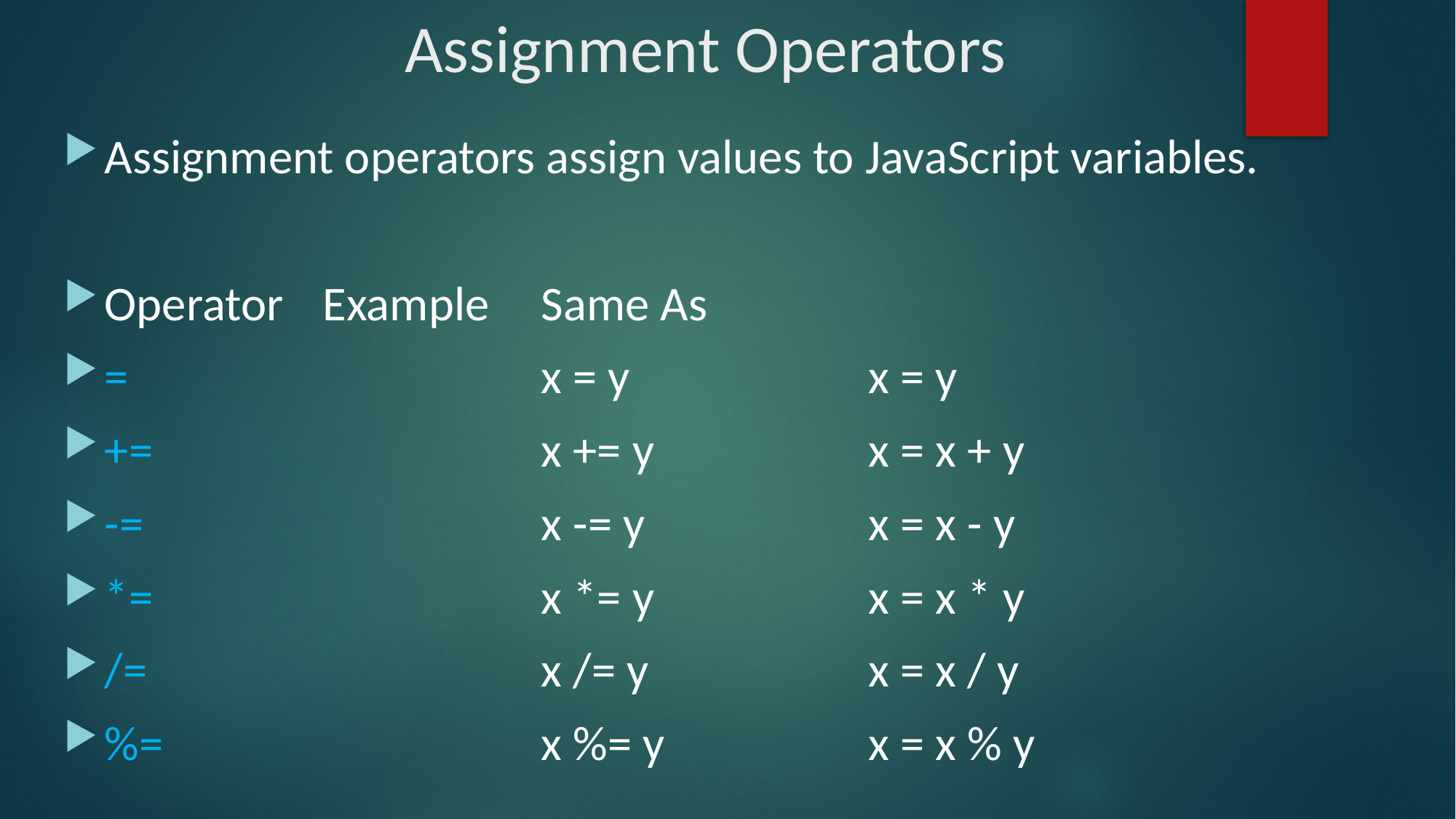

# Assignment Operators
Assignment operators assign values to JavaScript variables.

Operator	Example	Same As
=				x = y			x = y
+=				x += y		x = x + y
-=				x -= y			x = x - y
*=				x *= y		x = x * y
/=				x /= y			x = x / y
%=				x %= y		x = x % y